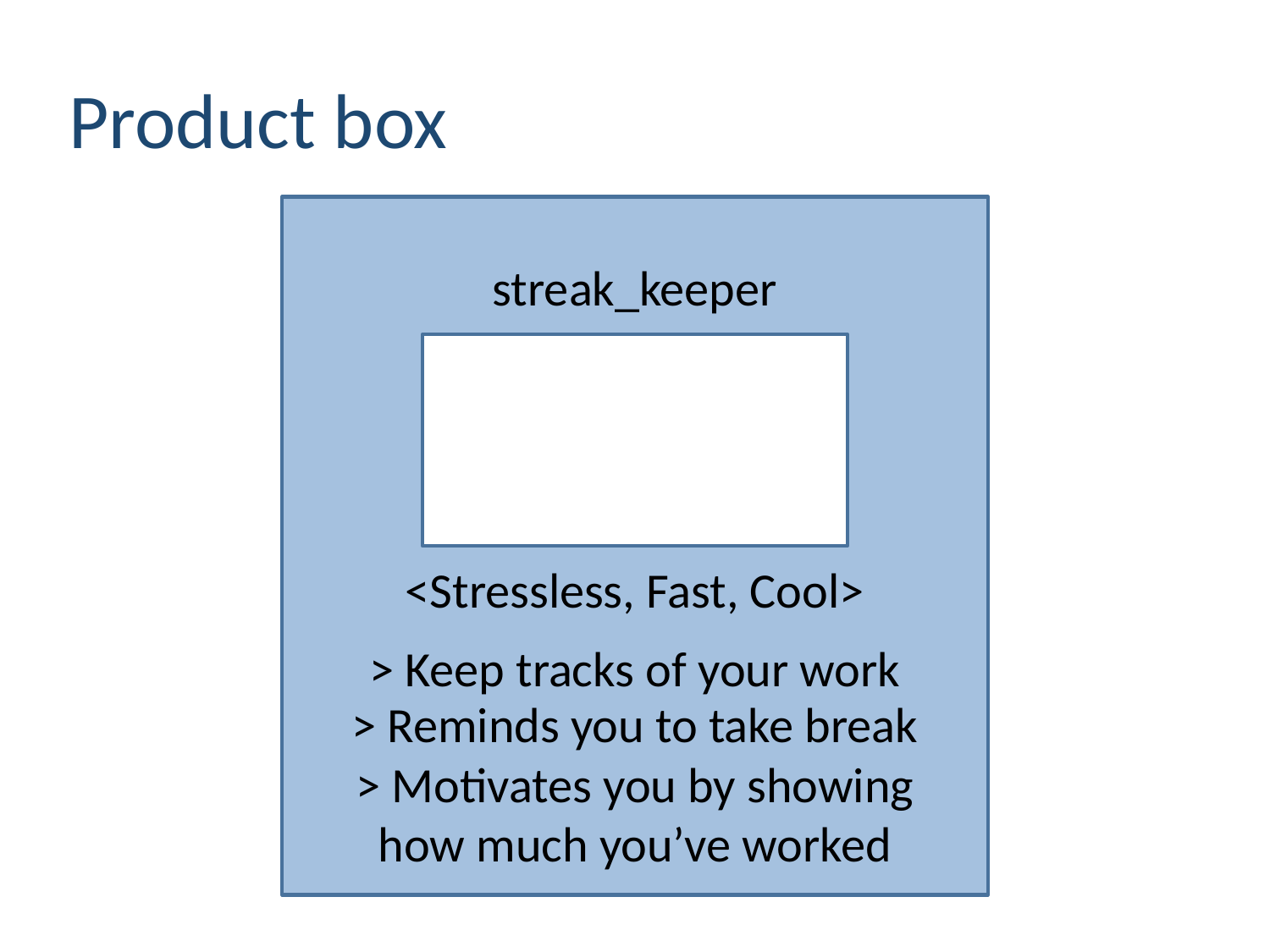

# Product box

streak_keeper

<Stressless, Fast, Cool>
> Keep tracks of your work
> Reminds you to take break
> Motivates you by showing
how much you’ve worked